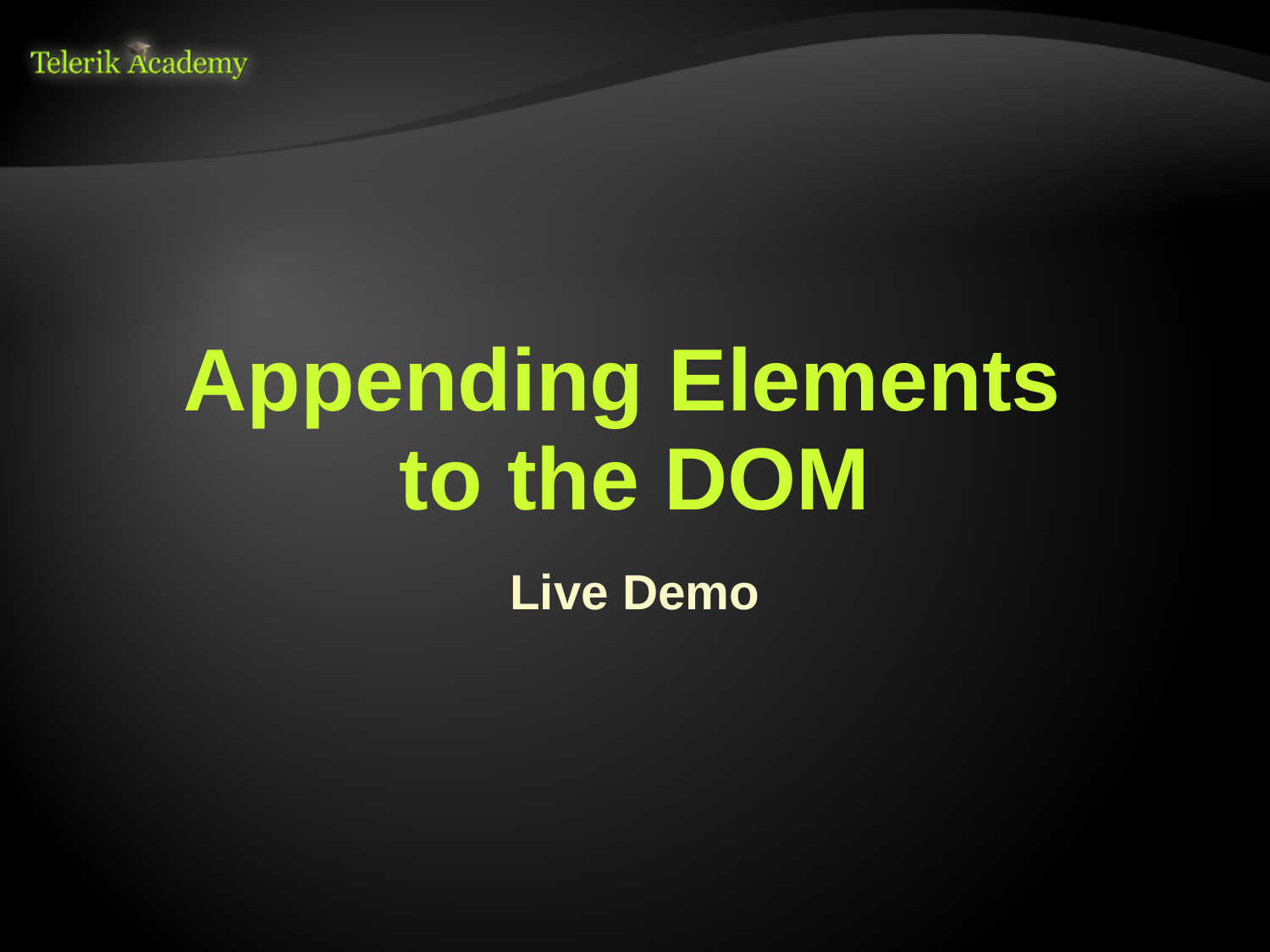

# Appending Elements to the DOM
Live Demo